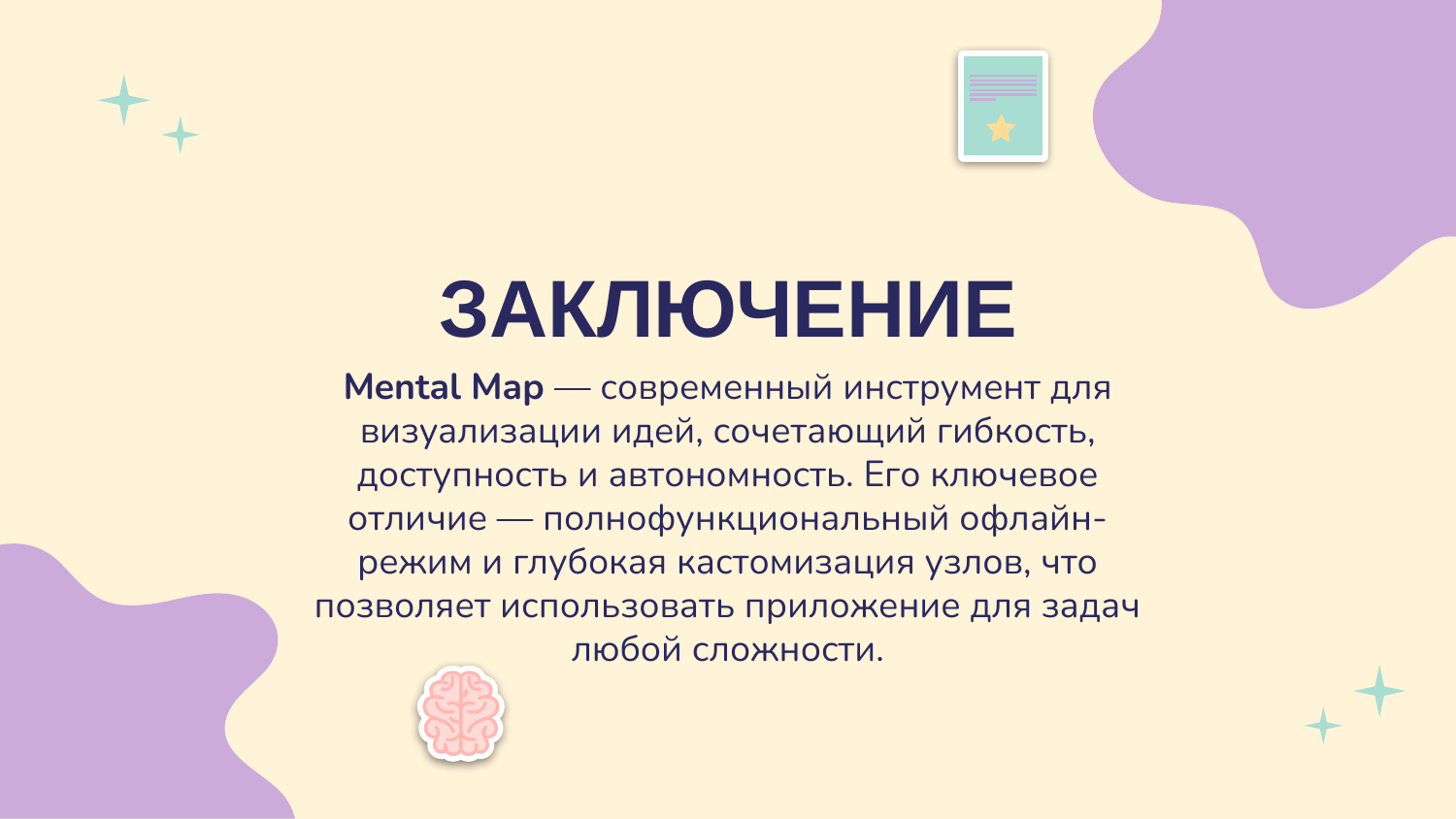

# Заключение
Mental Map — современный инструмент для визуализации идей, сочетающий гибкость, доступность и автономность. Его ключевое отличие — полнофункциональный офлайн-режим и глубокая кастомизация узлов, что позволяет использовать приложение для задач любой сложности.